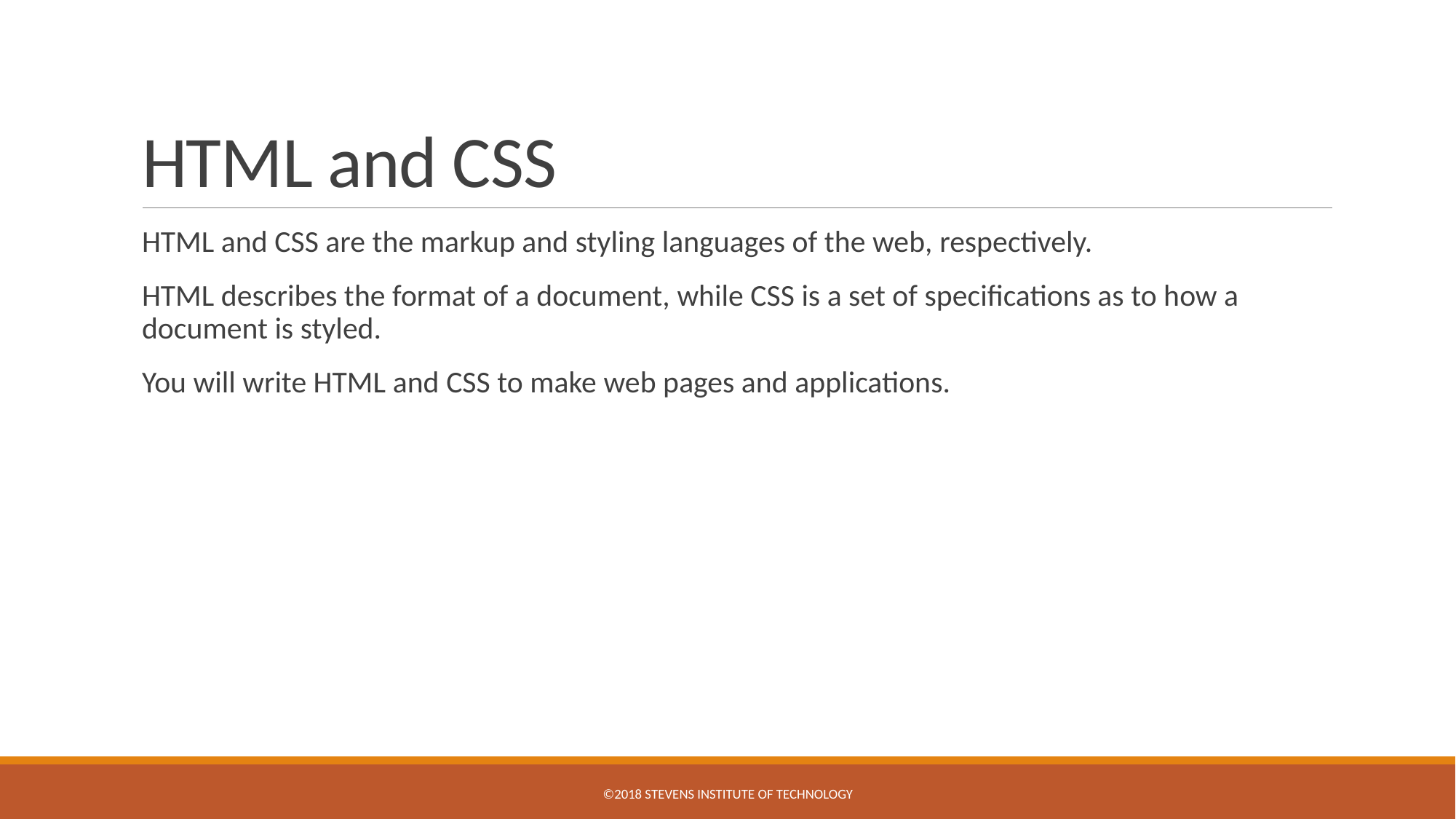

# HTML and CSS
HTML and CSS are the markup and styling languages of the web, respectively.
HTML describes the format of a document, while CSS is a set of specifications as to how a document is styled.
You will write HTML and CSS to make web pages and applications.
©2018 Stevens Institute of Technology